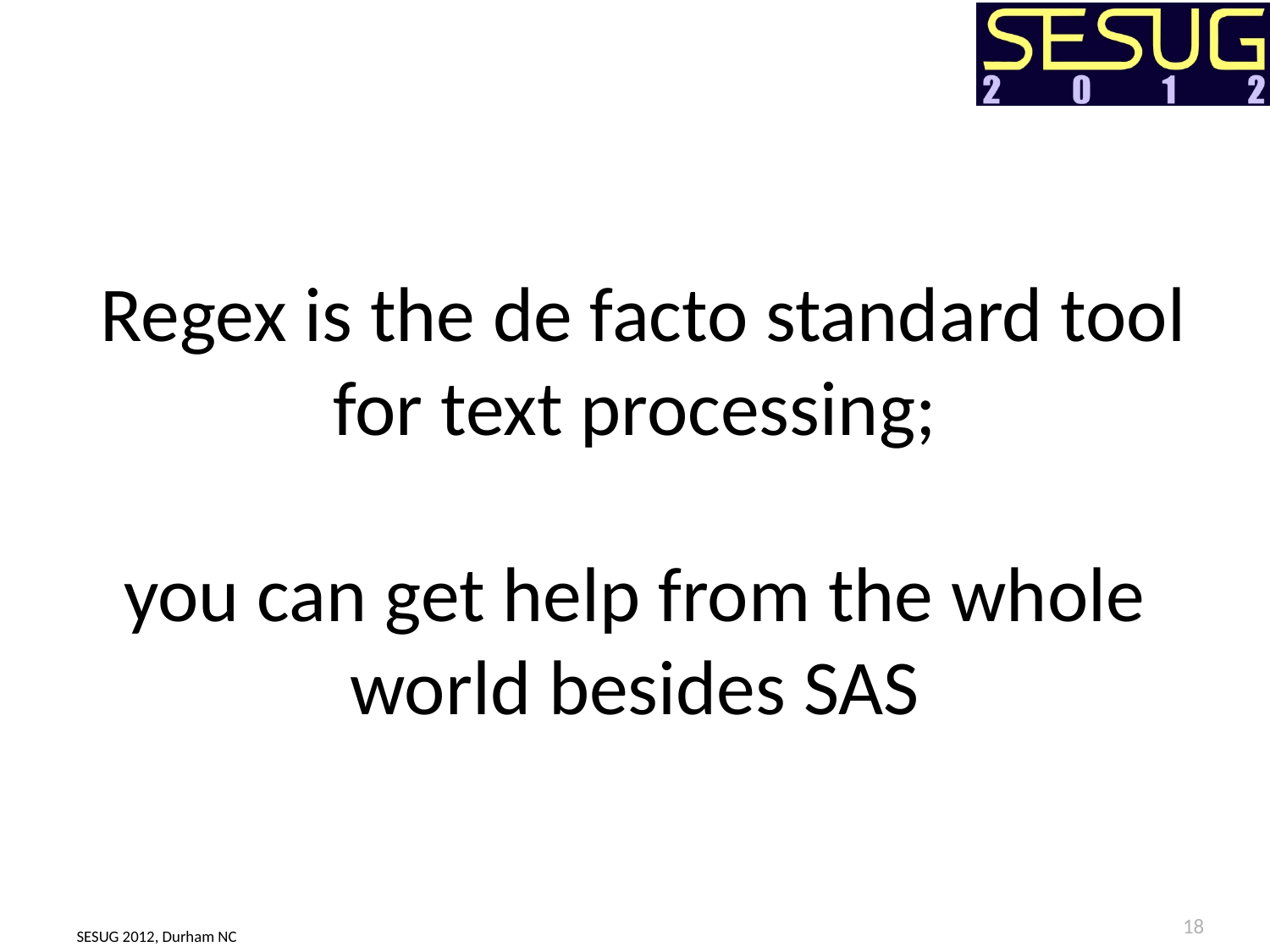

# Regex is the de facto standard tool for text processing; you can get help from the whole world besides SAS
18